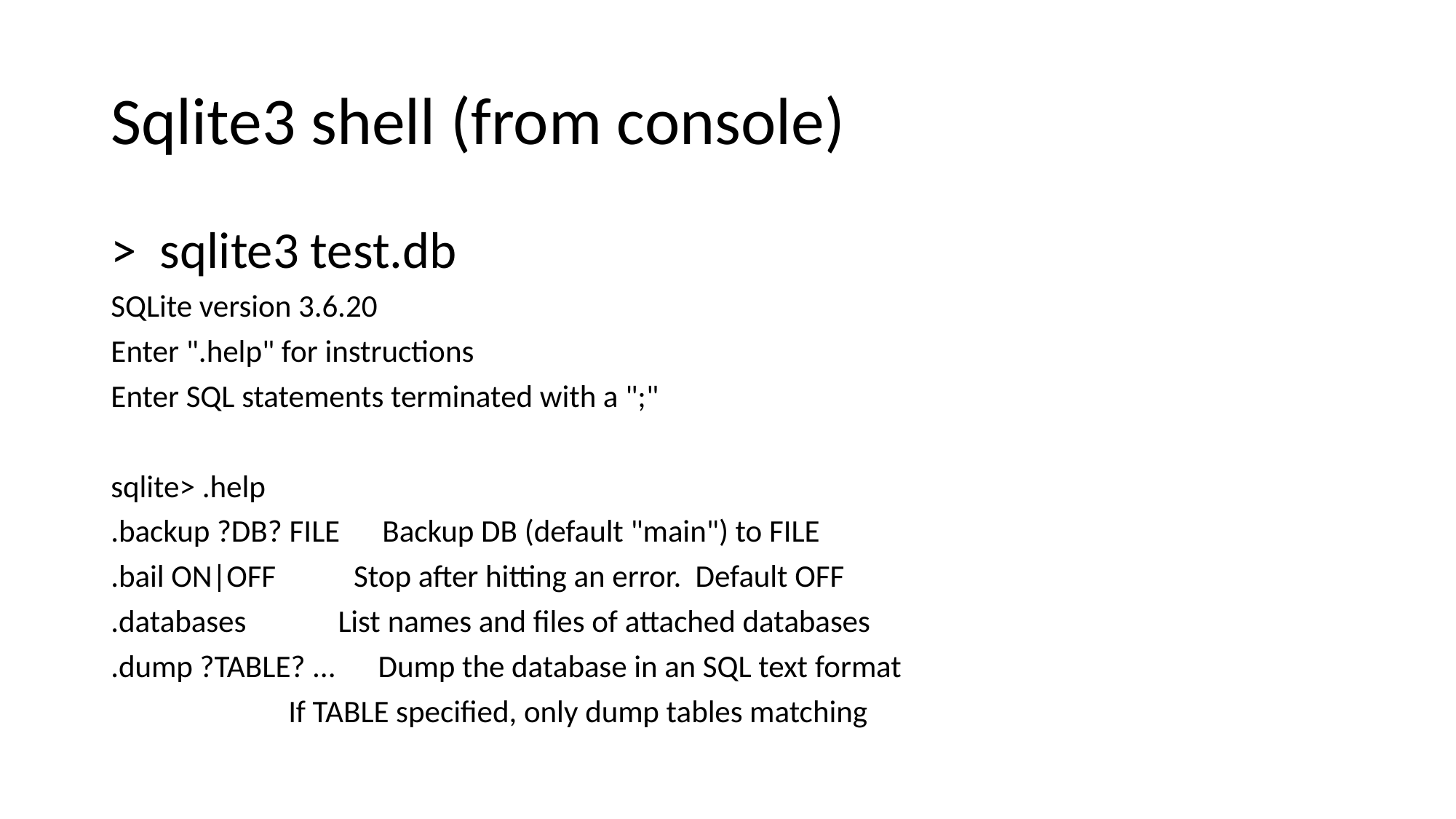

# Sqlite3 shell (from console)
>  sqlite3 test.db
SQLite version 3.6.20
Enter ".help" for instructions
Enter SQL statements terminated with a ";"

sqlite> .help
.backup ?DB? FILE      Backup DB (default "main") to FILE
.bail ON|OFF           Stop after hitting an error.  Default OFF
.databases             List names and files of attached databases
.dump ?TABLE? ...      Dump the database in an SQL text format
                         If TABLE specified, only dump tables matching